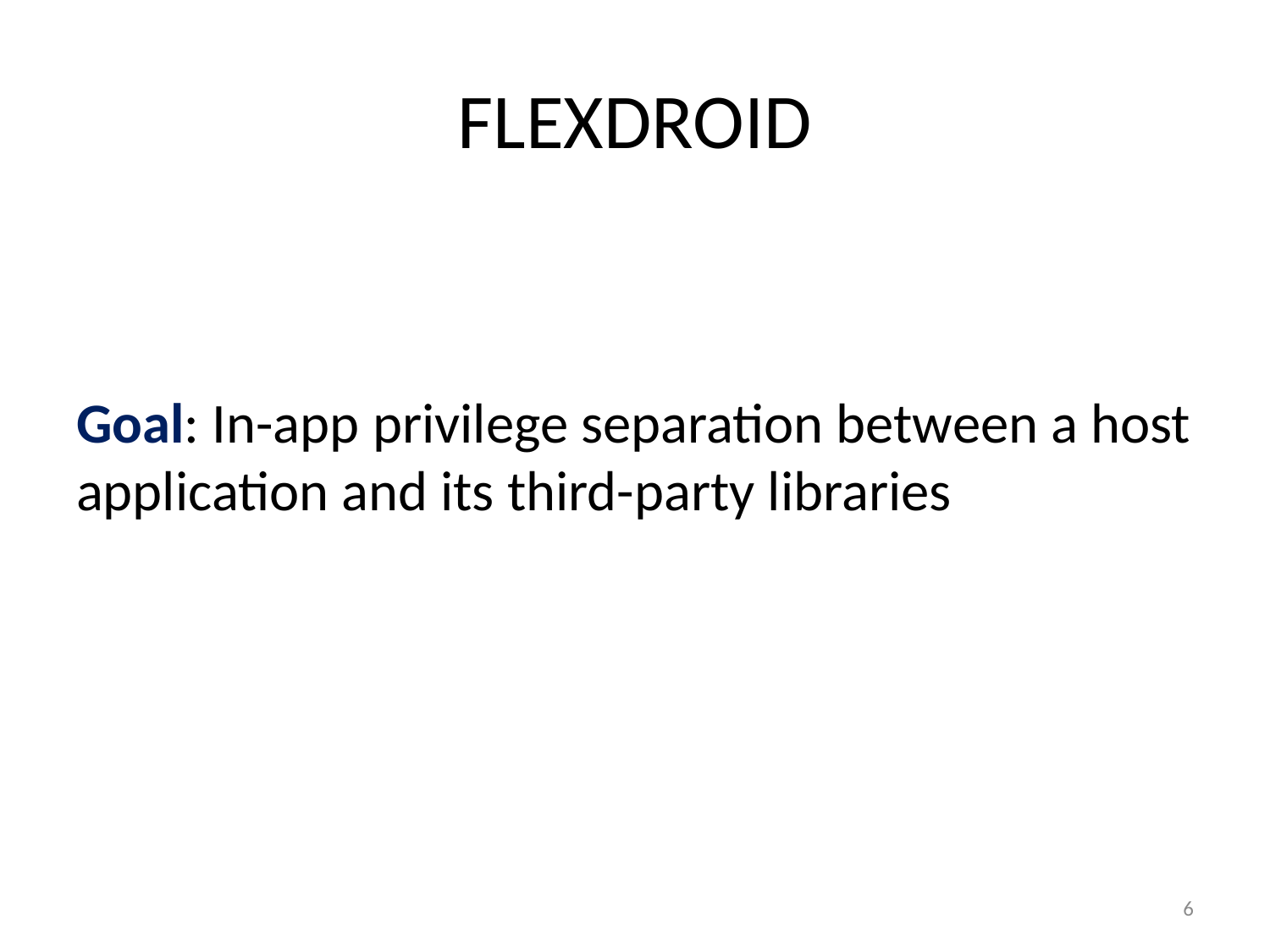

# FLEXDROID

Goal: In-app privilege separation between a host application and its third-party libraries
6